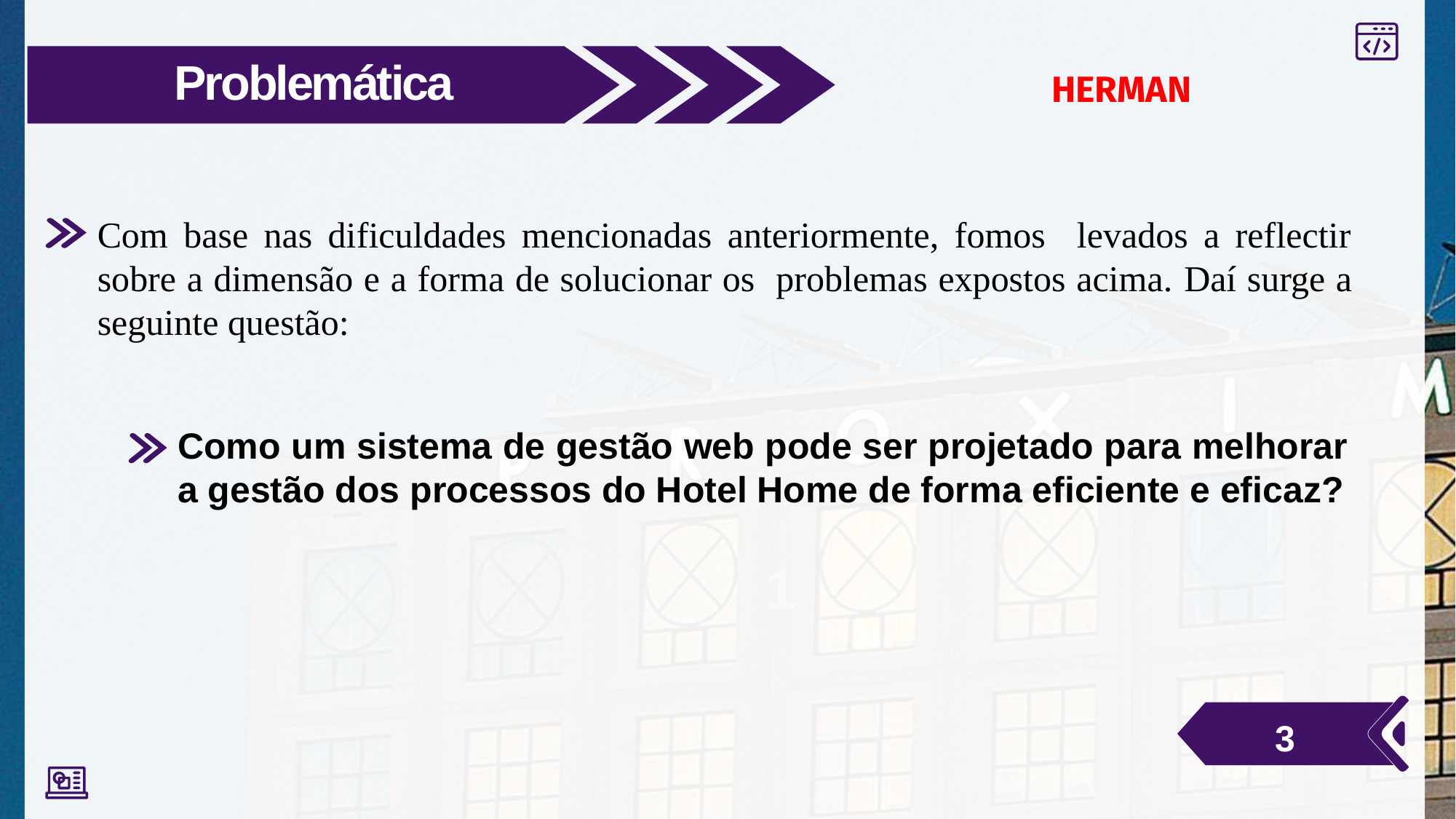

Problemática

HERMAN
Com base nas dificuldades mencionadas anteriormente, fomos  levados a reflectir sobre a dimensão e a forma de solucionar os  problemas expostos acima. Daí surge a seguinte questão:

Como um sistema de gestão web pode ser projetado para melhorar a gestão dos processos do Hotel Home de forma eficiente e eficaz?

1

3